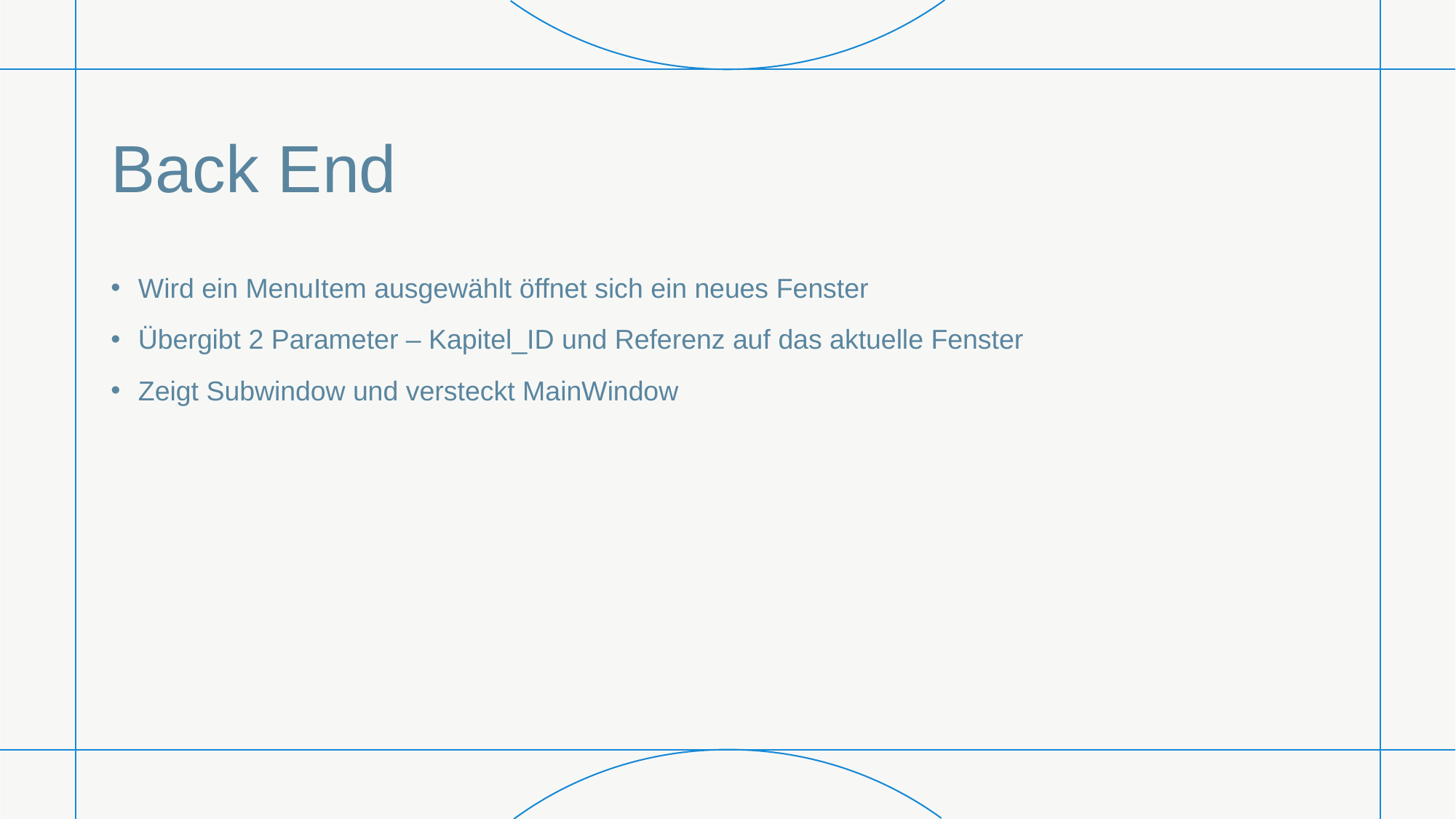

# Back End
Wird ein MenuItem ausgewählt öffnet sich ein neues Fenster
Übergibt 2 Parameter – Kapitel_ID und Referenz auf das aktuelle Fenster
Zeigt Subwindow und versteckt MainWindow